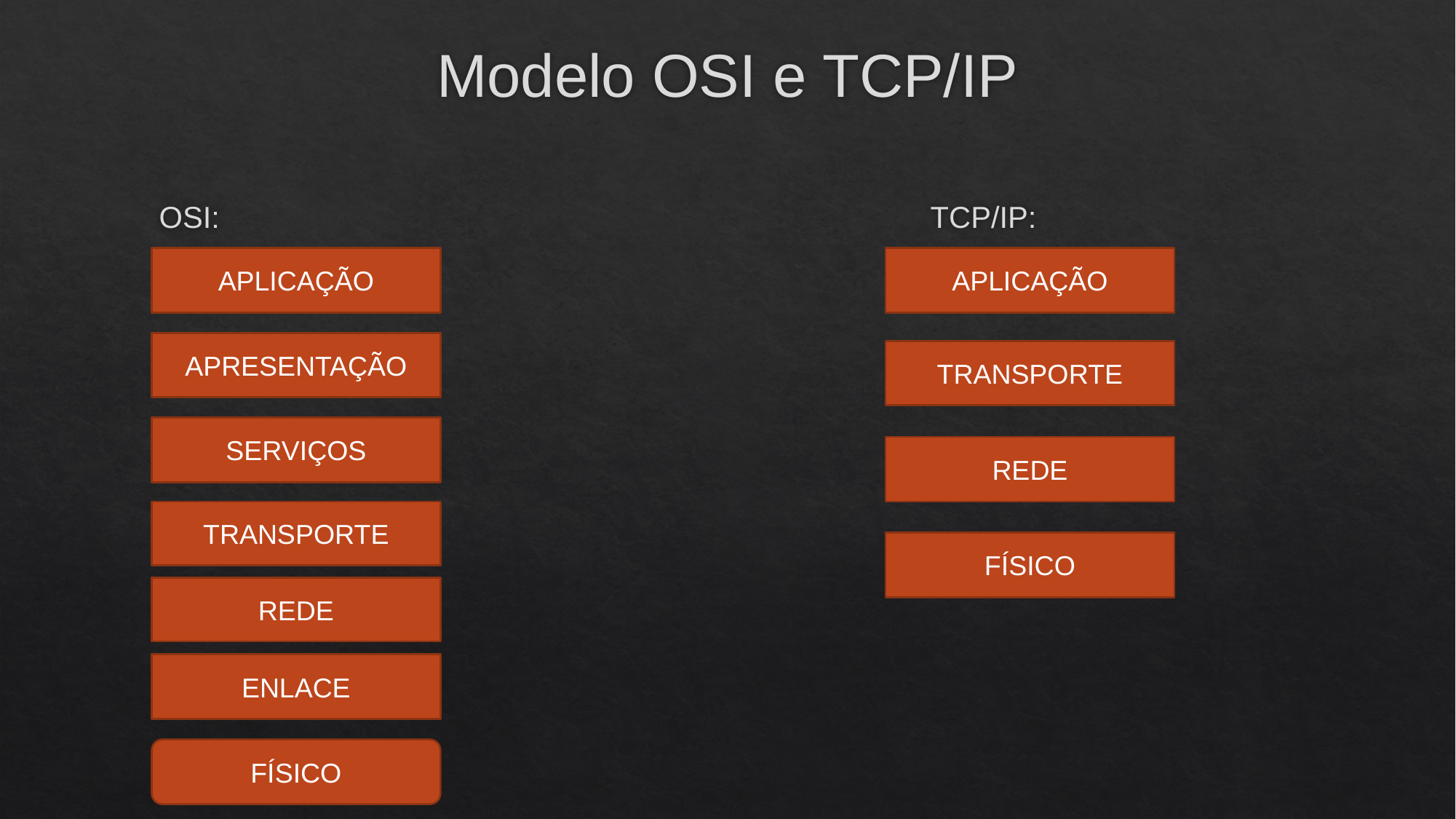

# Modelo OSI e TCP/IP
OSI:                                                                                     TCP/IP:
APLICAÇÃO
APLICAÇÃO
APRESENTAÇÃO
TRANSPORTE
SERVIÇOS
REDE
TRANSPORTE
FÍSICO
REDE
ENLACE
FÍSICO